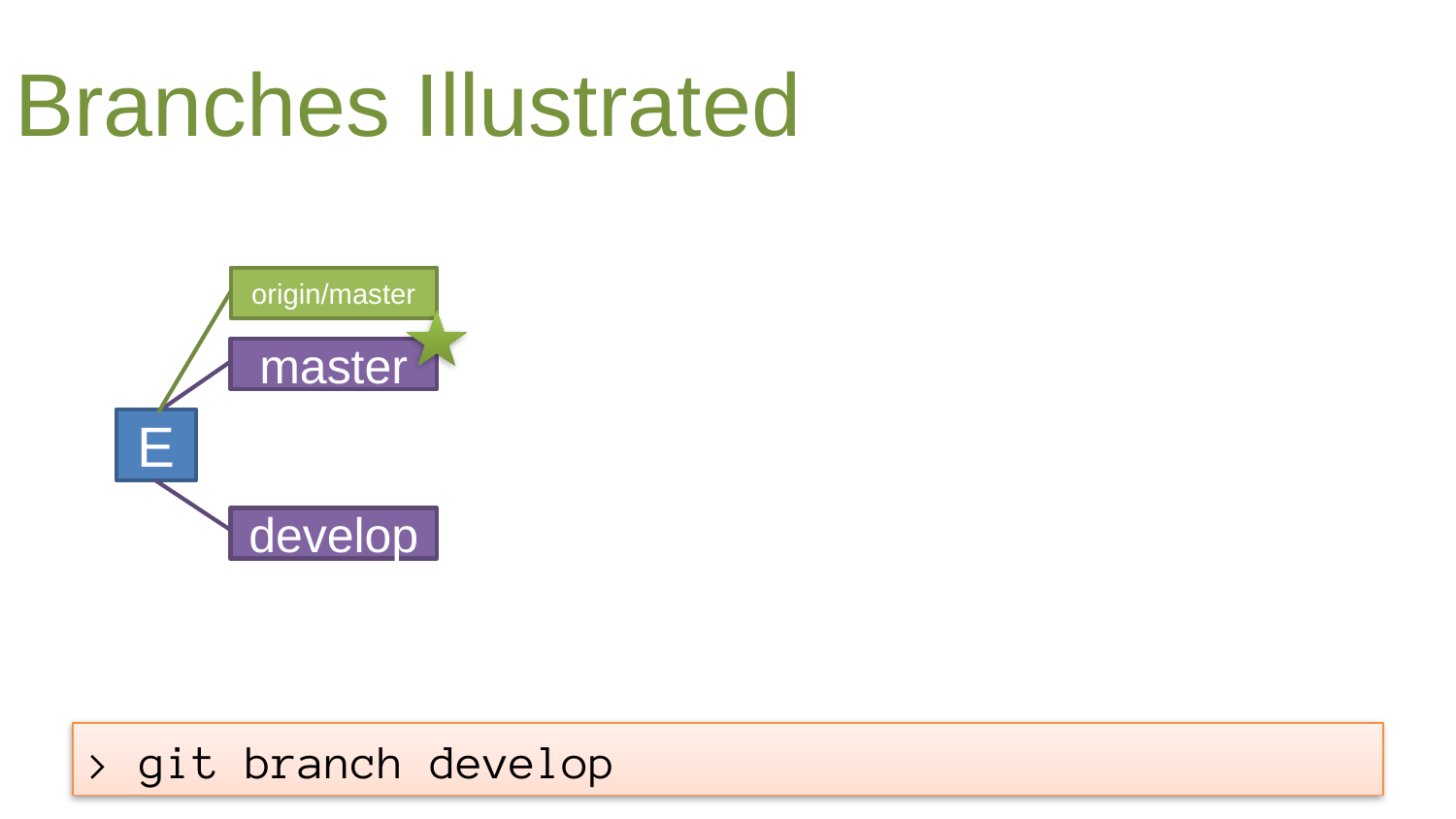

Branches Illustrated
origin/master

master
E
develop
> git branch develop